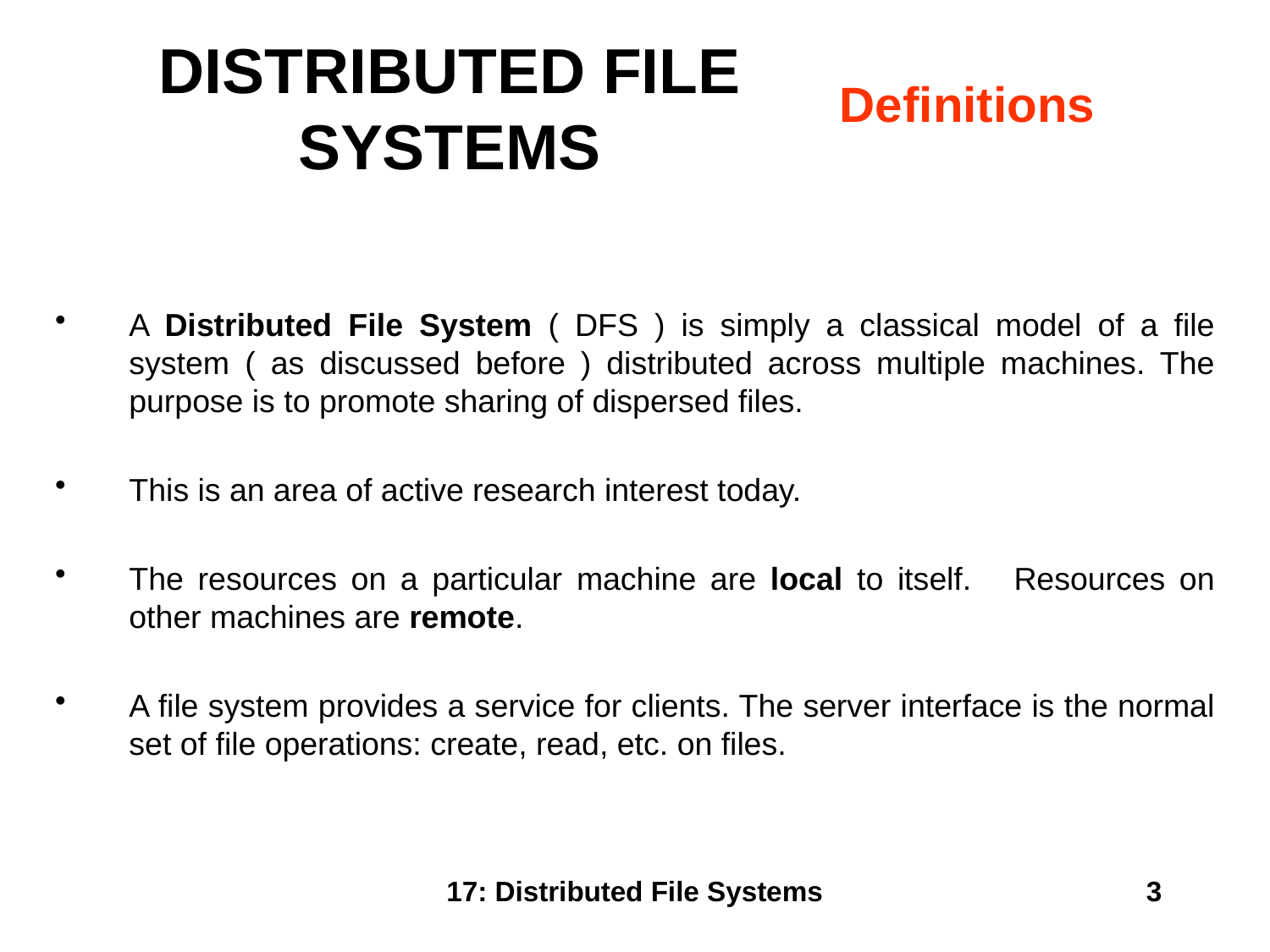

# DISTRIBUTED FILE SYSTEMS
Definitions

A Distributed File System ( DFS ) is simply a classical model of a file system ( as discussed before ) distributed across multiple machines. The purpose is to promote sharing of dispersed files.

This is an area of active research interest today.

The resources on a particular machine are local to itself.   Resources on other machines are remote.

A file system provides a service for clients. The server interface is the normal set of file operations: create, read, etc. on files.
17: Distributed File Systems
3